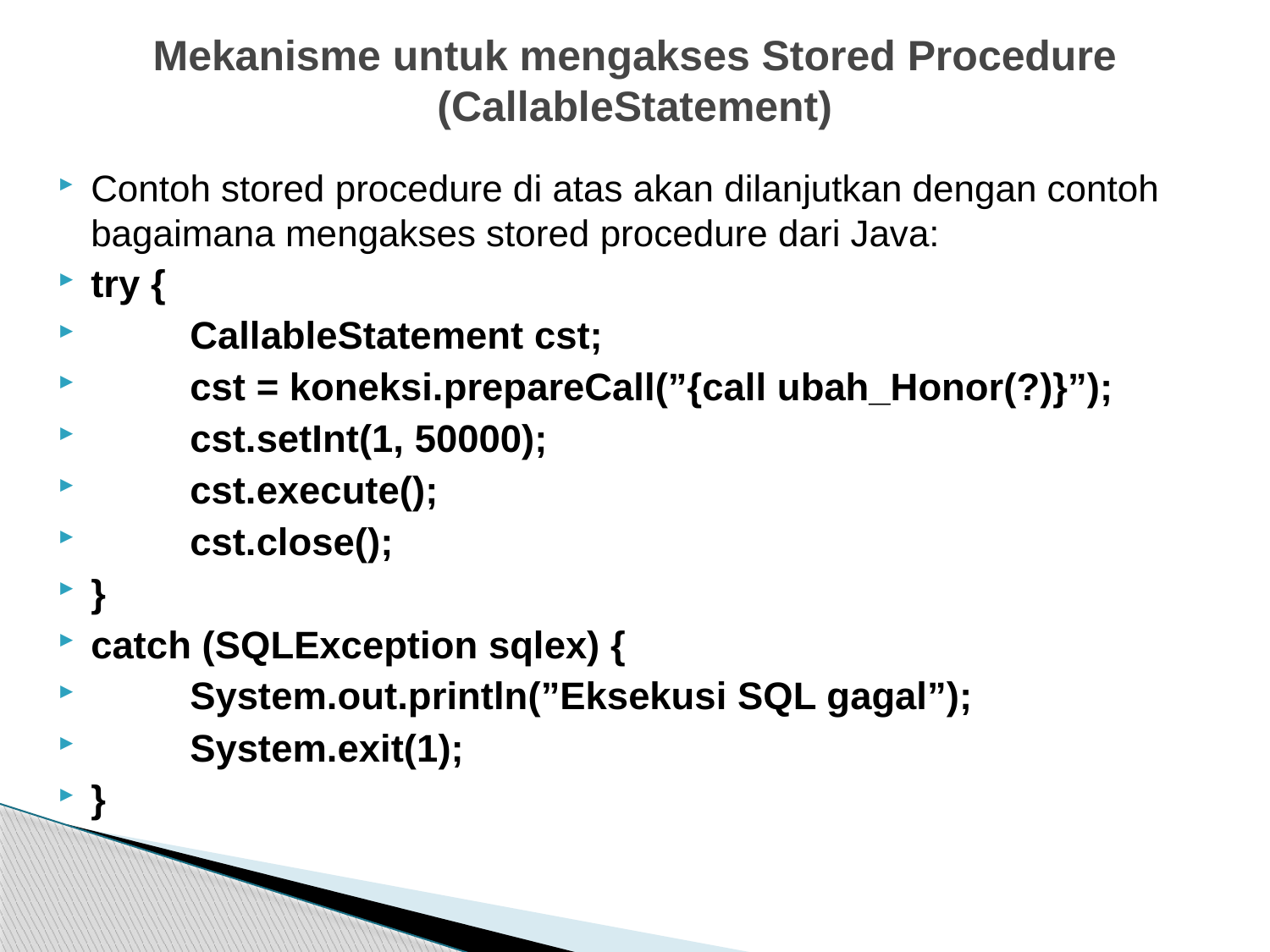

# Mekanisme untuk mengakses Stored Procedure (CallableStatement)
Contoh stored procedure di atas akan dilanjutkan dengan contoh bagaimana mengakses stored procedure dari Java:
try {
  	CallableStatement cst;
  	cst = koneksi.prepareCall(”{call ubah_Honor(?)}”);
  	cst.setInt(1, 50000);
  	cst.execute();
  	cst.close();
}
catch (SQLException sqlex) {
  	System.out.println(”Eksekusi SQL gagal”);
  	System.exit(1);
}